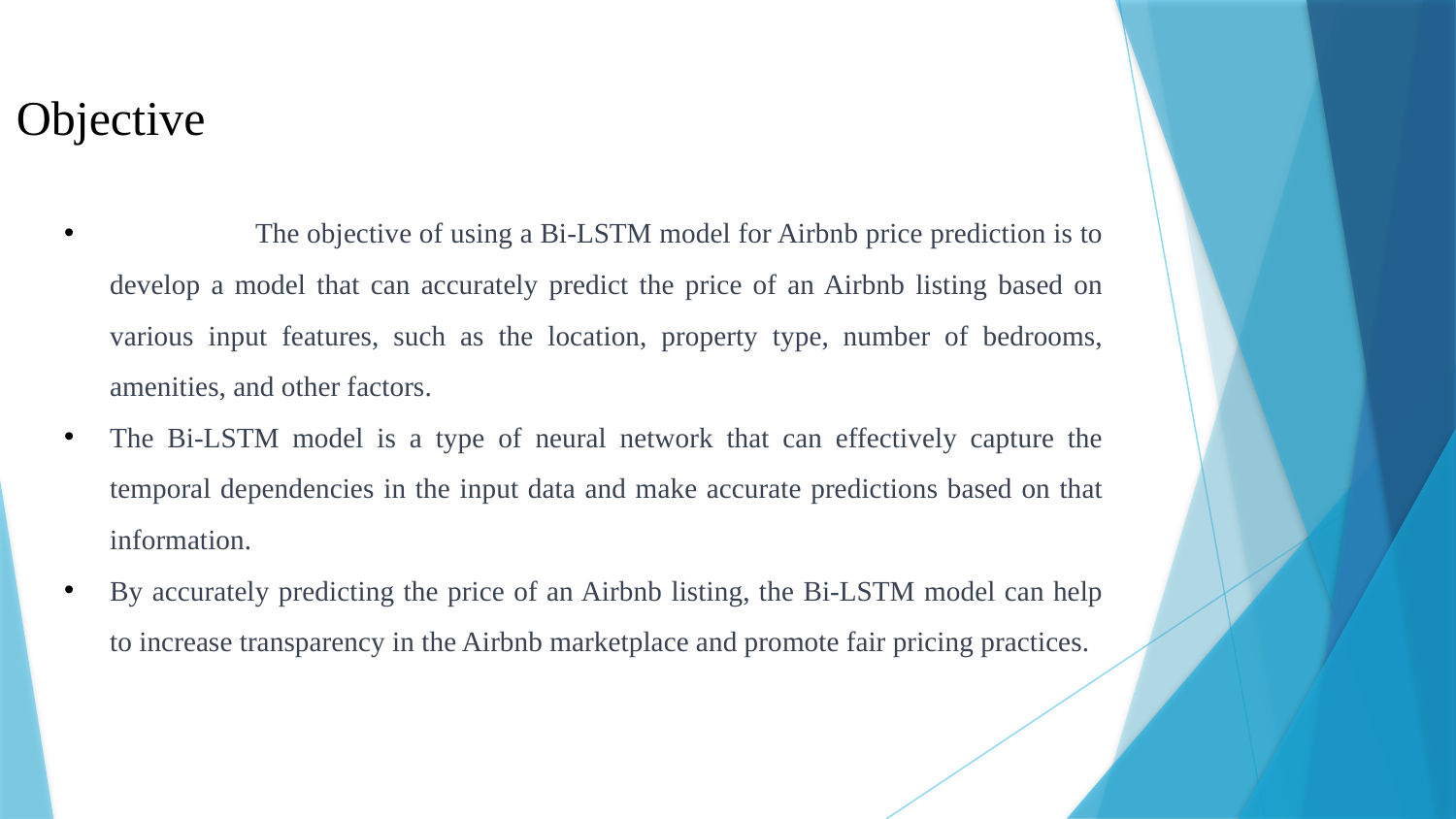

# Objective
	The objective of using a Bi-LSTM model for Airbnb price prediction is to develop a model that can accurately predict the price of an Airbnb listing based on various input features, such as the location, property type, number of bedrooms, amenities, and other factors.
The Bi-LSTM model is a type of neural network that can effectively capture the temporal dependencies in the input data and make accurate predictions based on that information.
By accurately predicting the price of an Airbnb listing, the Bi-LSTM model can help to increase transparency in the Airbnb marketplace and promote fair pricing practices.